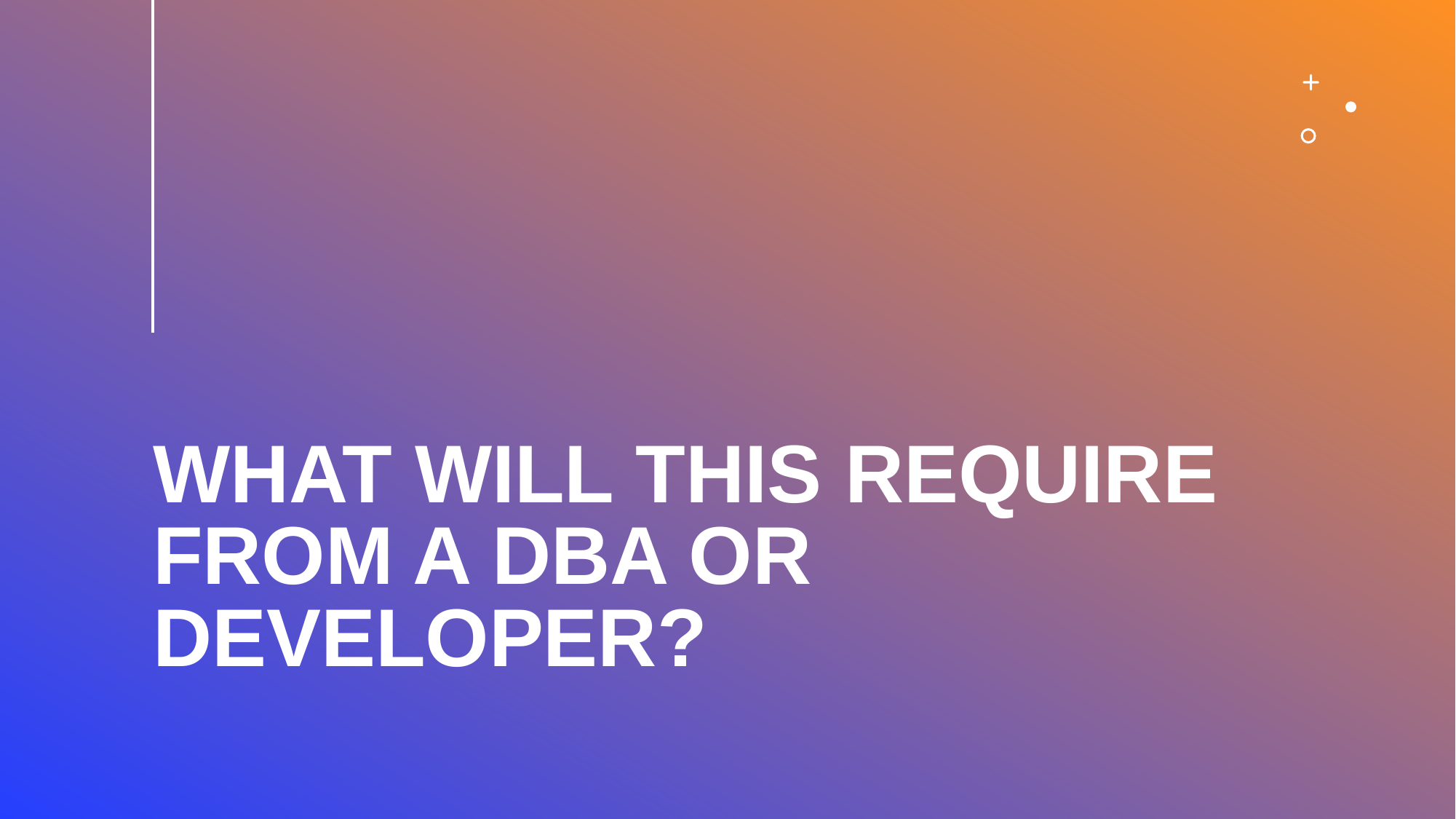

# What will this require from a DBA or Developer?